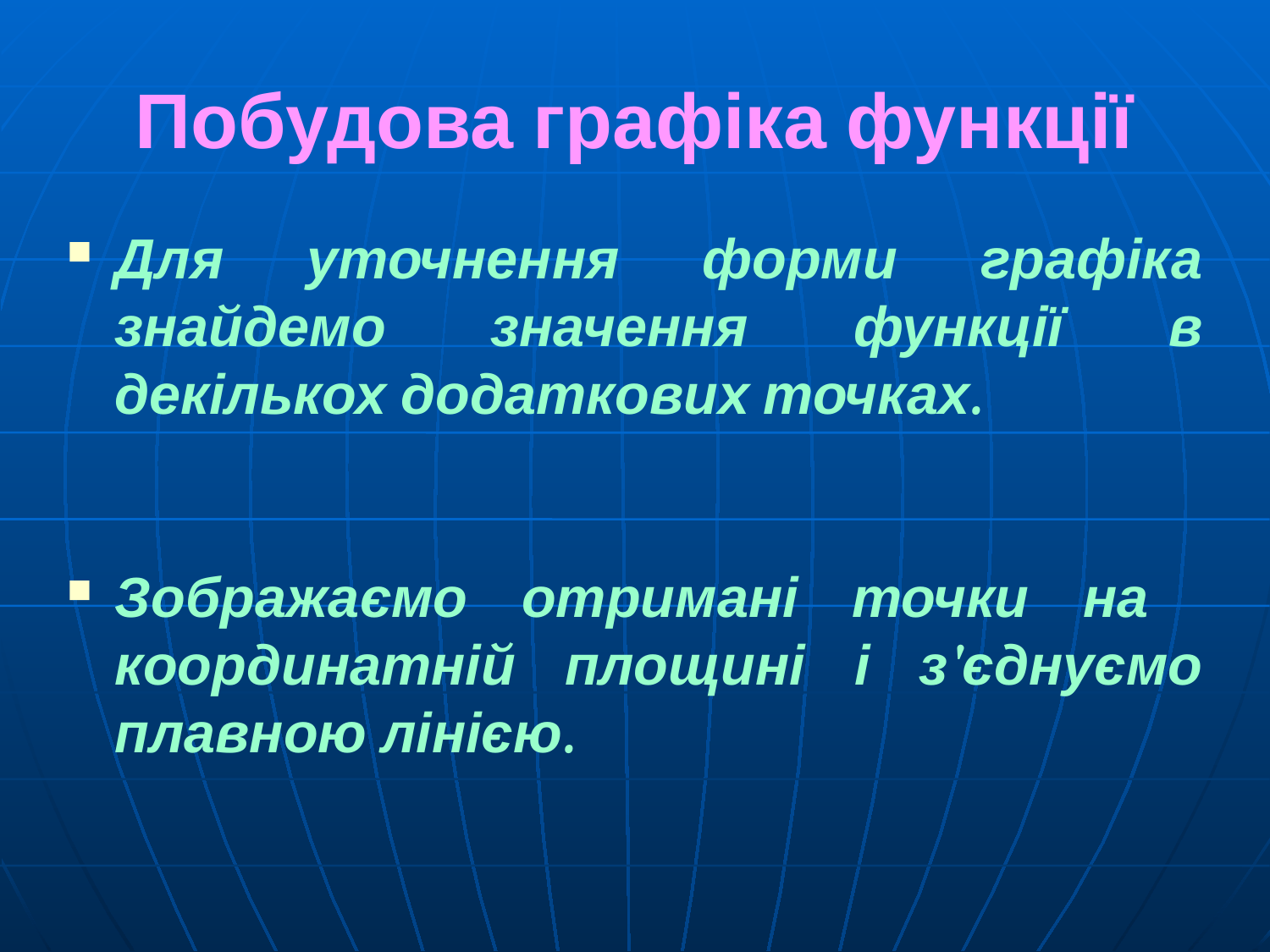

# Побудова графіка функції
Для уточнення форми графіка знайдемо значення функції в декількох додаткових точках.

Зображаємо отримані точки на  координатній площині і з'єднуємо плавною лінією.